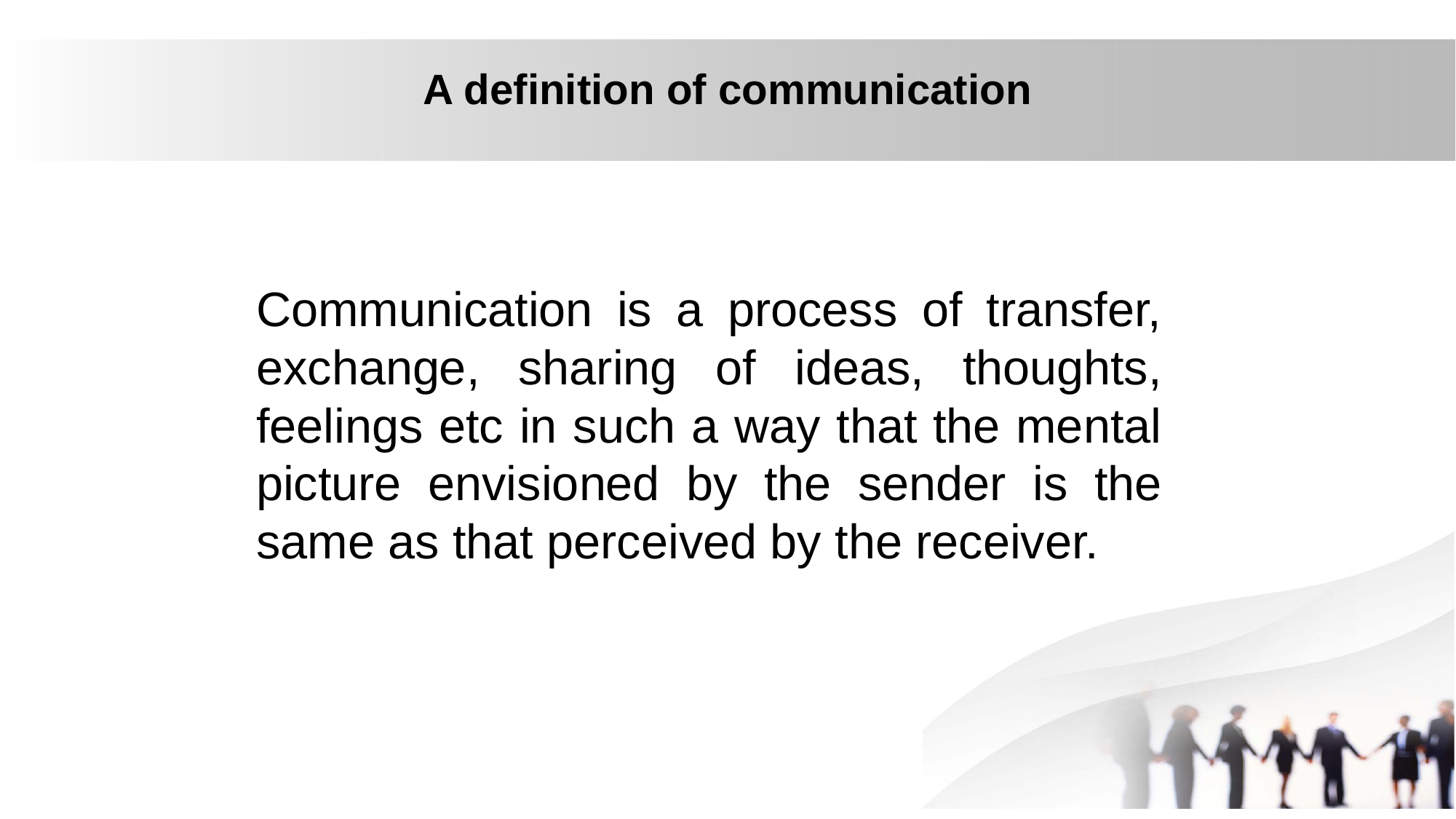

# A definition of communication

Communication is a process of transfer, exchange, sharing of ideas, thoughts, feelings etc in such a way that the mental picture envisioned by the sender is the same as that perceived by the receiver.